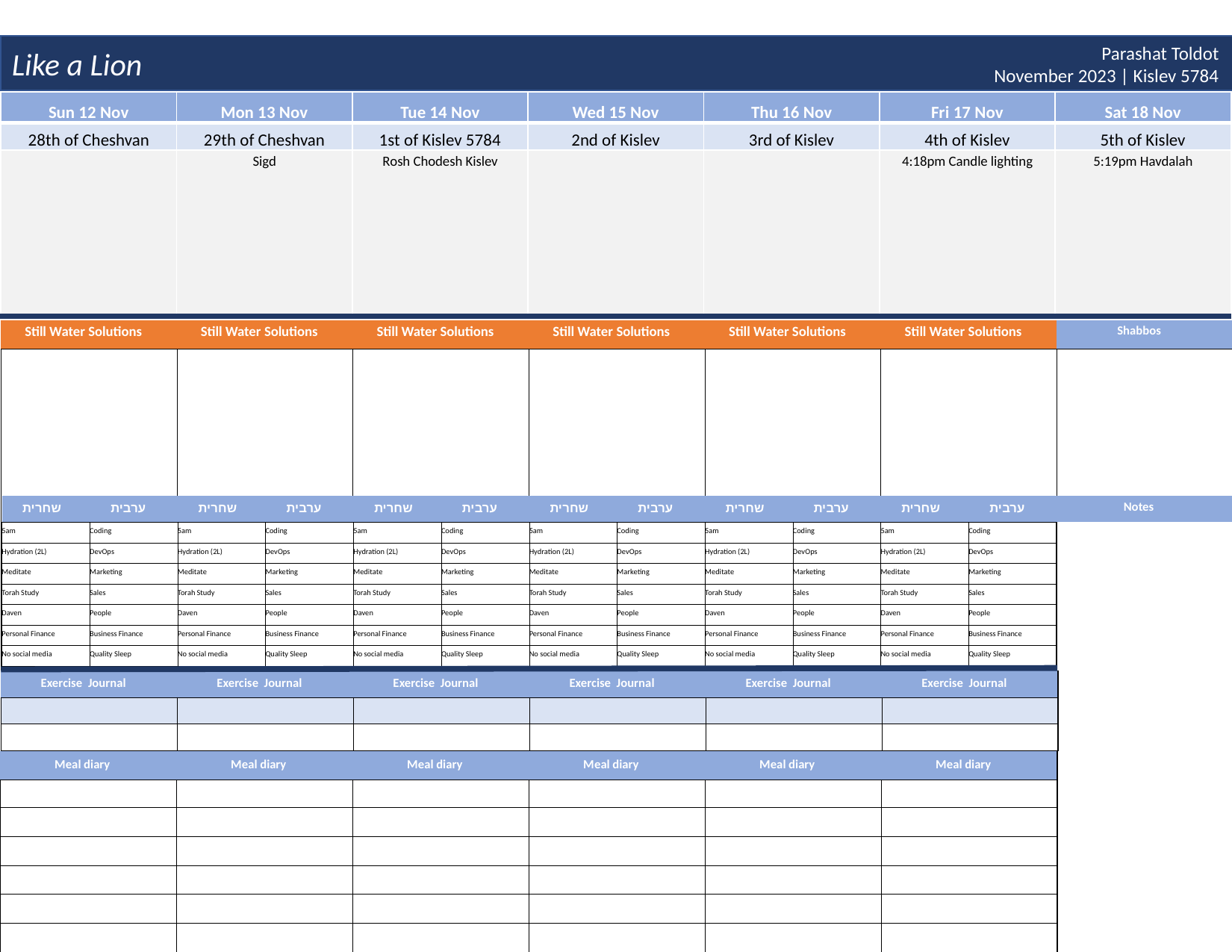

Like a Lion
Parashat Toldot
November 2023 | Kislev 5784

| Sun 12 Nov | Mon 13 Nov | Tue 14 Nov | Wed 15 Nov | Thu 16 Nov | Fri 17 Nov | Sat 18 Nov |
| --- | --- | --- | --- | --- | --- | --- |
| 28th of Cheshvan | 29th of Cheshvan | 1st of Kislev 5784 | 2nd of Kislev | 3rd of Kislev | 4th of Kislev | 5th of Kislev |
|  | Sigd | Rosh Chodesh Kislev |  |  | 4:18pm Candle lighting | 5:19pm Havdalah |
| Still Water Solutions | Still Water Solutions | Still Water Solutions | Still Water Solutions | Still Water Solutions | Still Water Solutions | Shabbos |
| --- | --- | --- | --- | --- | --- | --- |
|  |  |  |  |  |  |  |
| שחרית | ערבית | שחרית | ערבית | שחרית | ערבית | שחרית | ערבית | שחרית | ערבית | שחרית | ערבית | Notes |  |
| --- | --- | --- | --- | --- | --- | --- | --- | --- | --- | --- | --- | --- | --- |
| 5am | Coding | 5am | Coding | 5am | Coding | 5am | Coding | 5am | Coding | 5am | Coding |  |  |
| Hydration (2L) | DevOps | Hydration (2L) | DevOps | Hydration (2L) | DevOps | Hydration (2L) | DevOps | Hydration (2L) | DevOps | Hydration (2L) | DevOps |  |  |
| Meditate | Marketing | Meditate | Marketing | Meditate | Marketing | Meditate | Marketing | Meditate | Marketing | Meditate | Marketing |  |  |
| Torah Study | Sales | Torah Study | Sales | Torah Study | Sales | Torah Study | Sales | Torah Study | Sales | Torah Study | Sales |  |  |
| Daven | People | Daven | People | Daven | People | Daven | People | Daven | People | Daven | People |  |  |
| Personal Finance | Business Finance | Personal Finance | Business Finance | Personal Finance | Business Finance | Personal Finance | Business Finance | Personal Finance | Business Finance | Personal Finance | Business Finance |  |  |
| No social media | Quality Sleep | No social media | Quality Sleep | No social media | Quality Sleep | No social media | Quality Sleep | No social media | Quality Sleep | No social media | Quality Sleep |  |  |
| Exercise Journal | Exercise Journal | Exercise Journal | Exercise Journal | Exercise Journal | Exercise Journal |
| --- | --- | --- | --- | --- | --- |
|  |  |  |  |  |  |
|  |  |  |  |  |  |
| Meal diary | Meal diary | Meal diary | Meal diary | Meal diary | Meal diary |
| --- | --- | --- | --- | --- | --- |
|  |  |  |  |  |  |
|  |  |  |  |  |  |
|  |  |  |  |  |  |
|  |  |  |  |  |  |
|  |  |  |  |  |  |
|  |  |  |  |  |  |